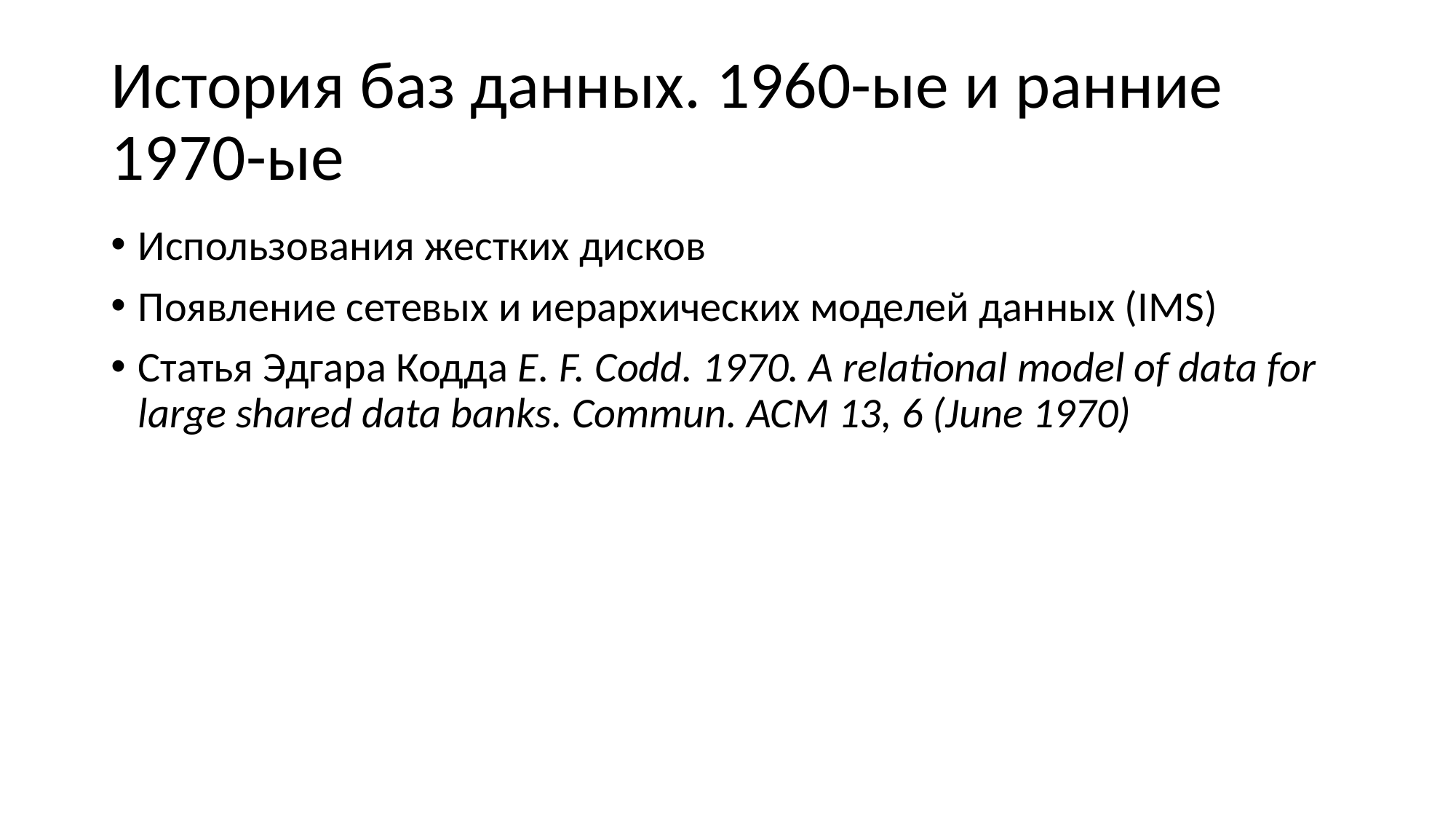

# История баз данных. 1960-ые и ранние 1970-ые
Использования жестких дисков
Появление сетевых и иерархических моделей данных (IMS)
Статья Эдгара Кодда E. F. Codd. 1970. A relational model of data for large shared data banks. Commun. ACM 13, 6 (June 1970)